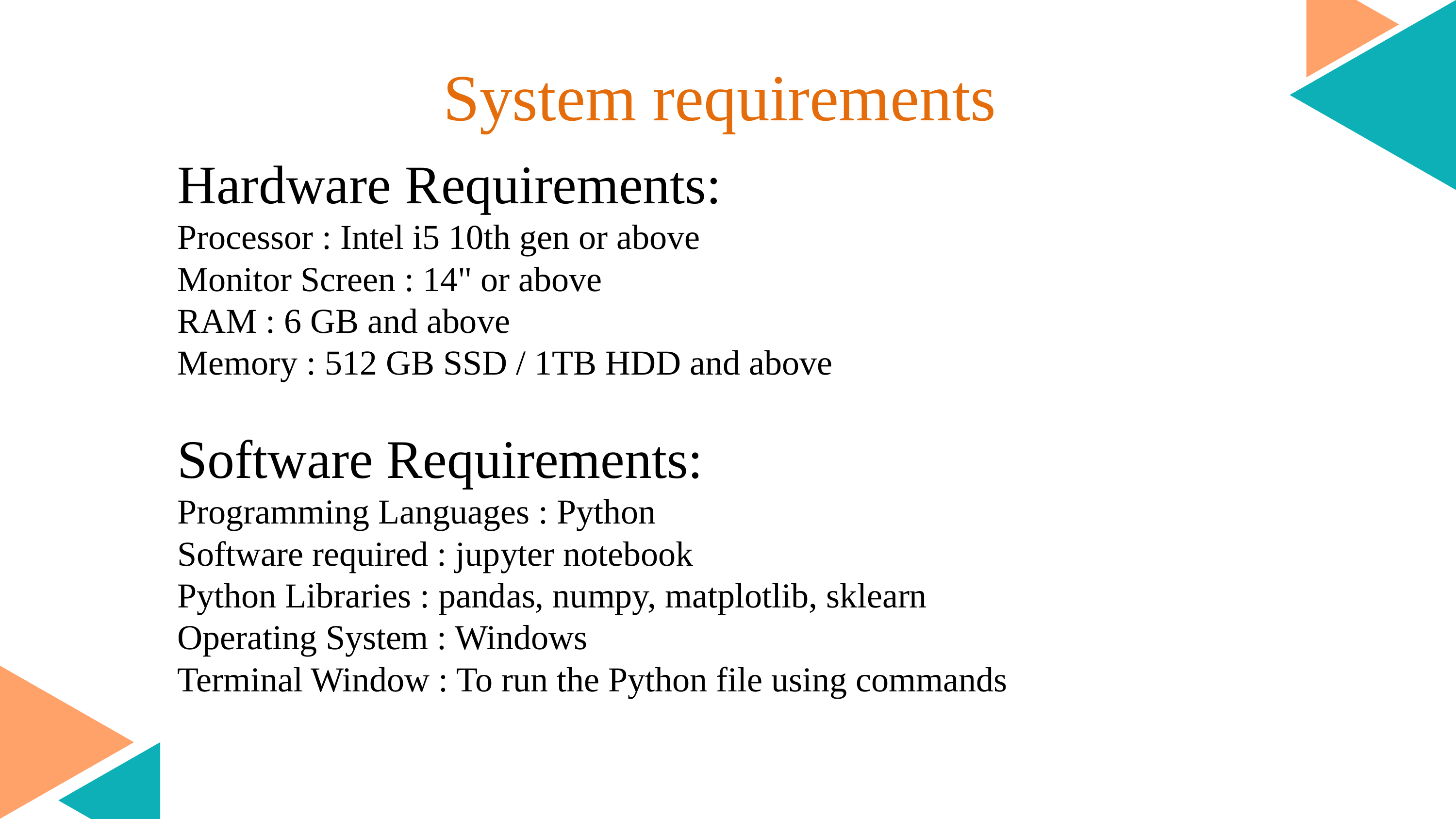

System requirements
# Hardware Requirements: Processor : Intel i5 10th gen or above Monitor Screen : 14" or above  RAM : 6 GB and above Memory : 512 GB SSD / 1TB HDD and above Software Requirements: Programming Languages : Python Software required : jupyter notebook Python Libraries : pandas, numpy, matplotlib, sklearn Operating System : Windows Terminal Window : To run the Python file using commands